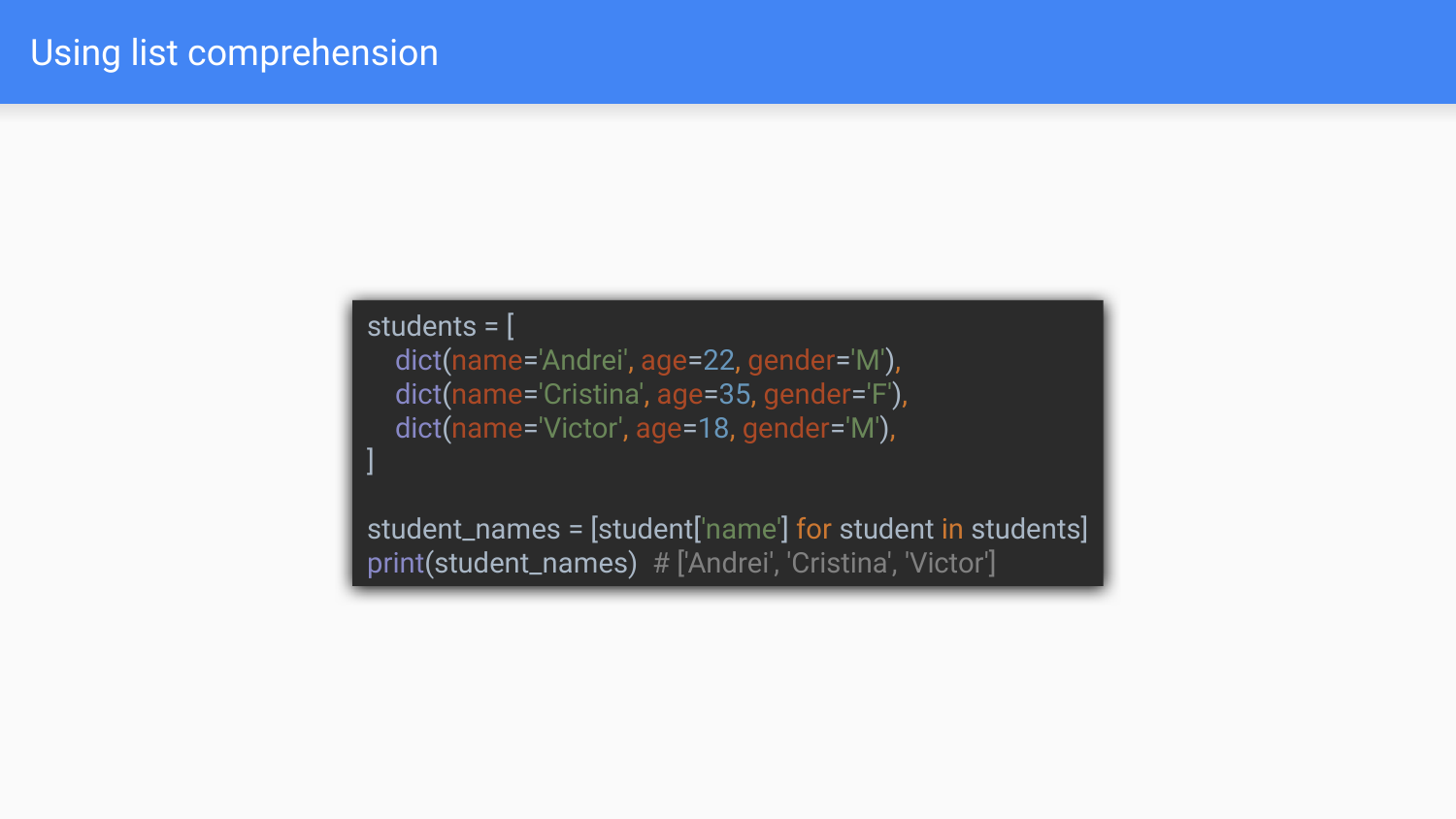

# Using list comprehension
students = [
    dict(name='Andrei', age=22, gender='M'),
    dict(name='Cristina', age=35, gender='F'),
    dict(name='Victor', age=18, gender='M'),
]
student_names = [student['name'] for student in students]
print(student_names)  # ['Andrei', 'Cristina', 'Victor']